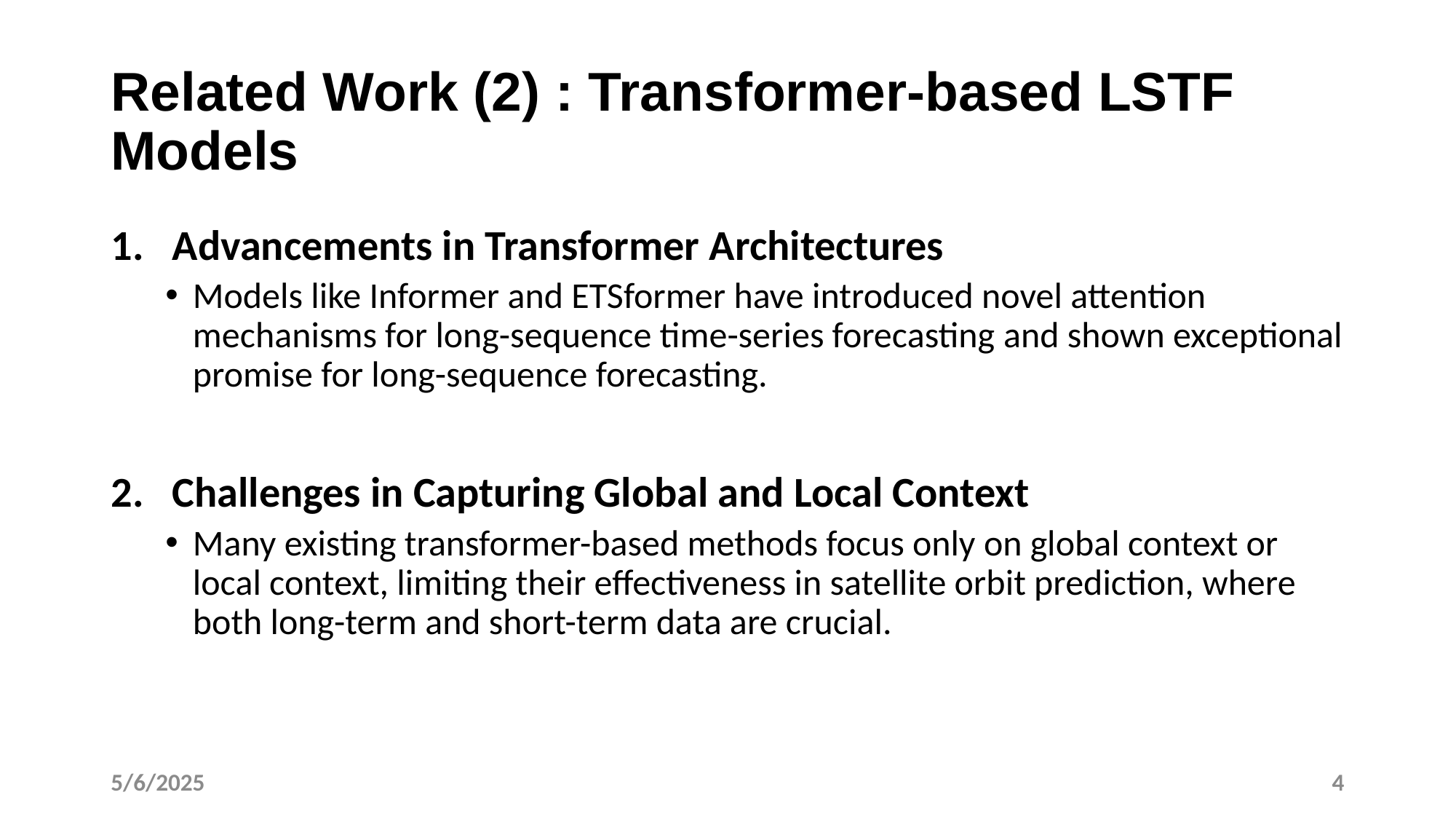

# Related Work (2) : Transformer-based LSTF Models
Advancements in Transformer Architectures
Models like Informer and ETSformer have introduced novel attention mechanisms for long-sequence time-series forecasting and shown exceptional promise for long-sequence forecasting.

Challenges in Capturing Global and Local Context
Many existing transformer-based methods focus only on global context or local context, limiting their effectiveness in satellite orbit prediction, where both long-term and short-term data are crucial.
5/6/2025
4